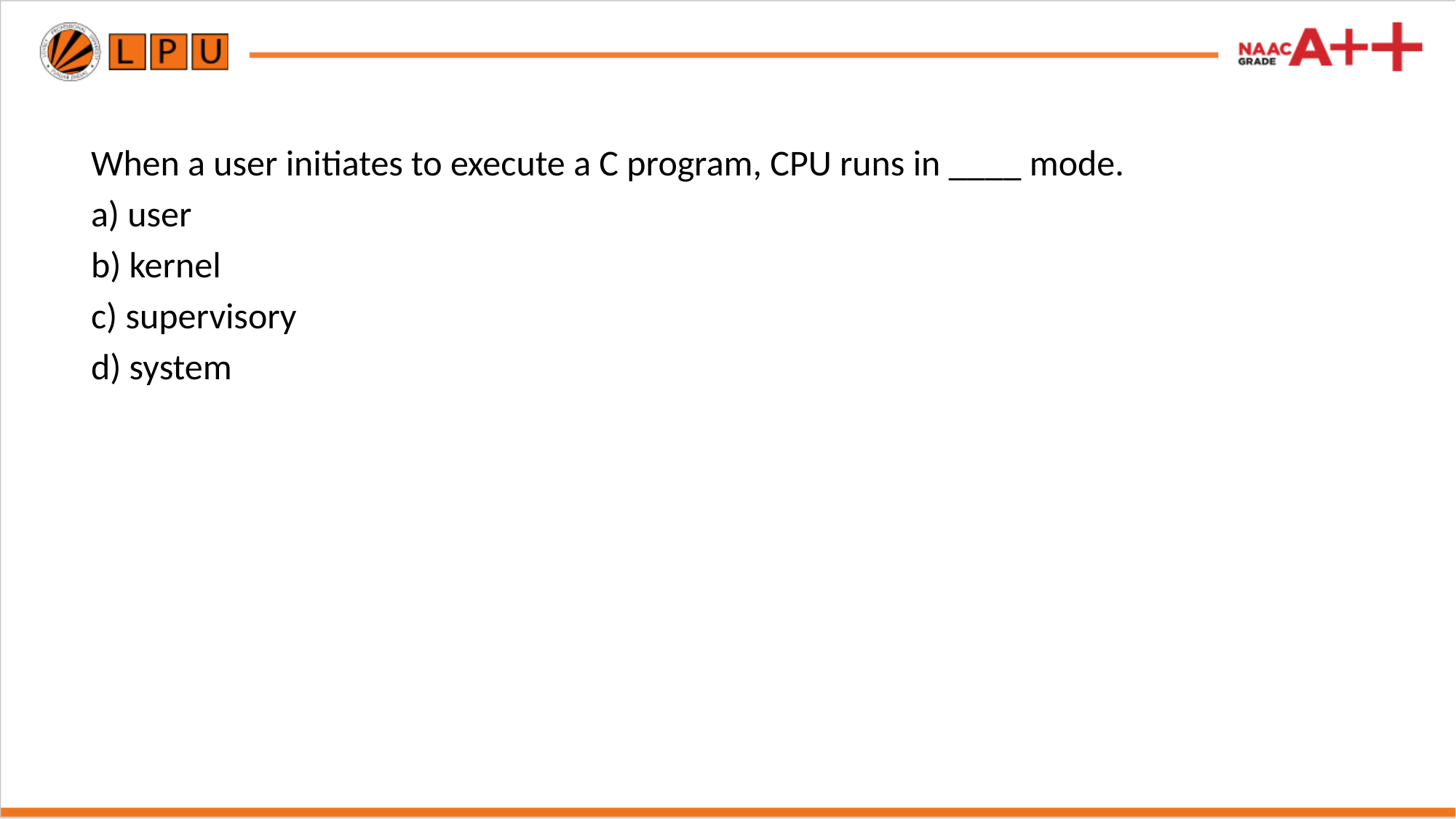

When a user initiates to execute a C program, CPU runs in ____ mode.
a) user
b) kernel
c) supervisory
d) system